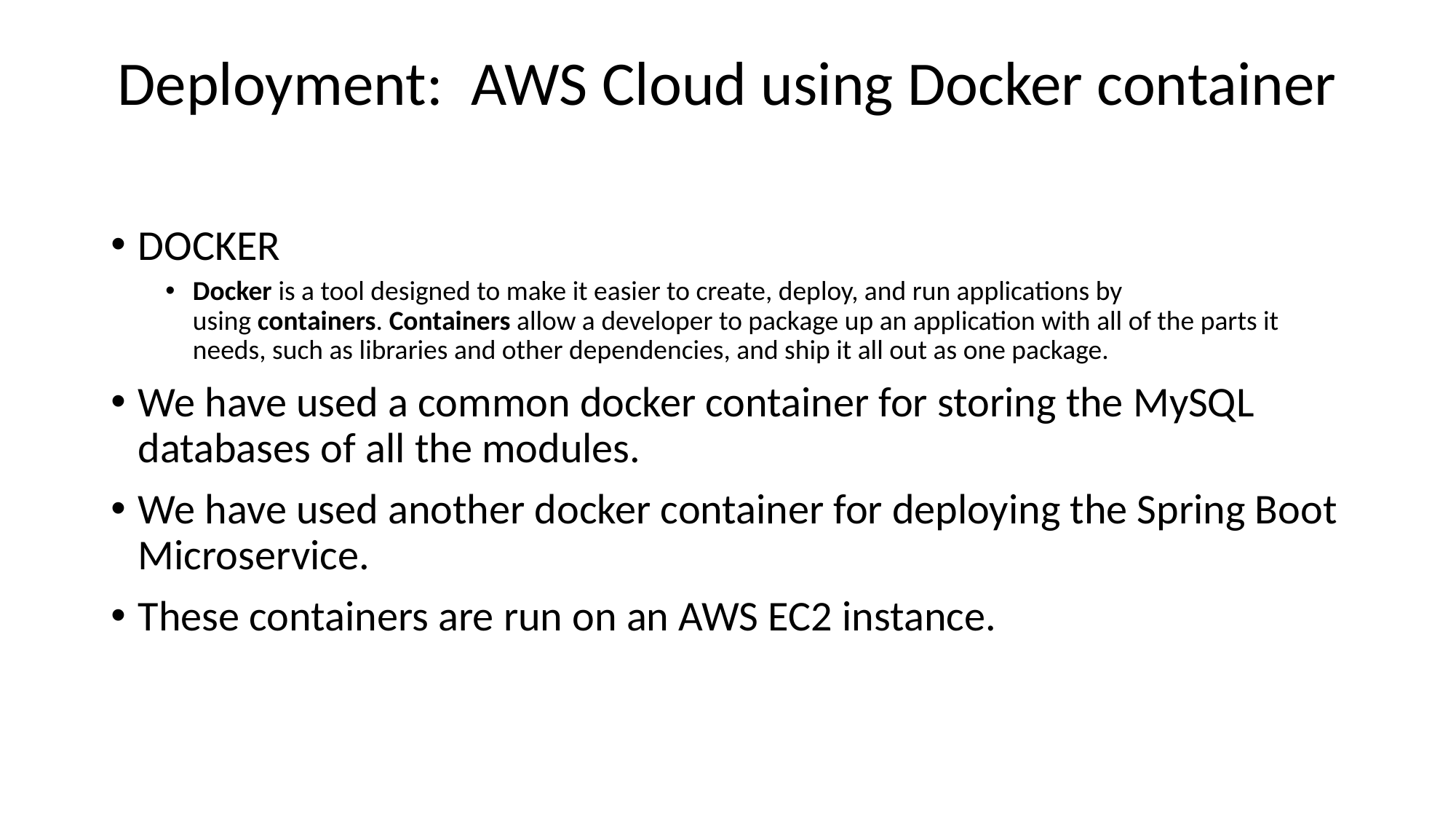

# Deployment:  AWS Cloud using Docker container
DOCKER
Docker is a tool designed to make it easier to create, deploy, and run applications by using containers. Containers allow a developer to package up an application with all of the parts it needs, such as libraries and other dependencies, and ship it all out as one package.
We have used a common docker container for storing the MySQL databases of all the modules.
We have used another docker container for deploying the Spring Boot Microservice.
These containers are run on an AWS EC2 instance.